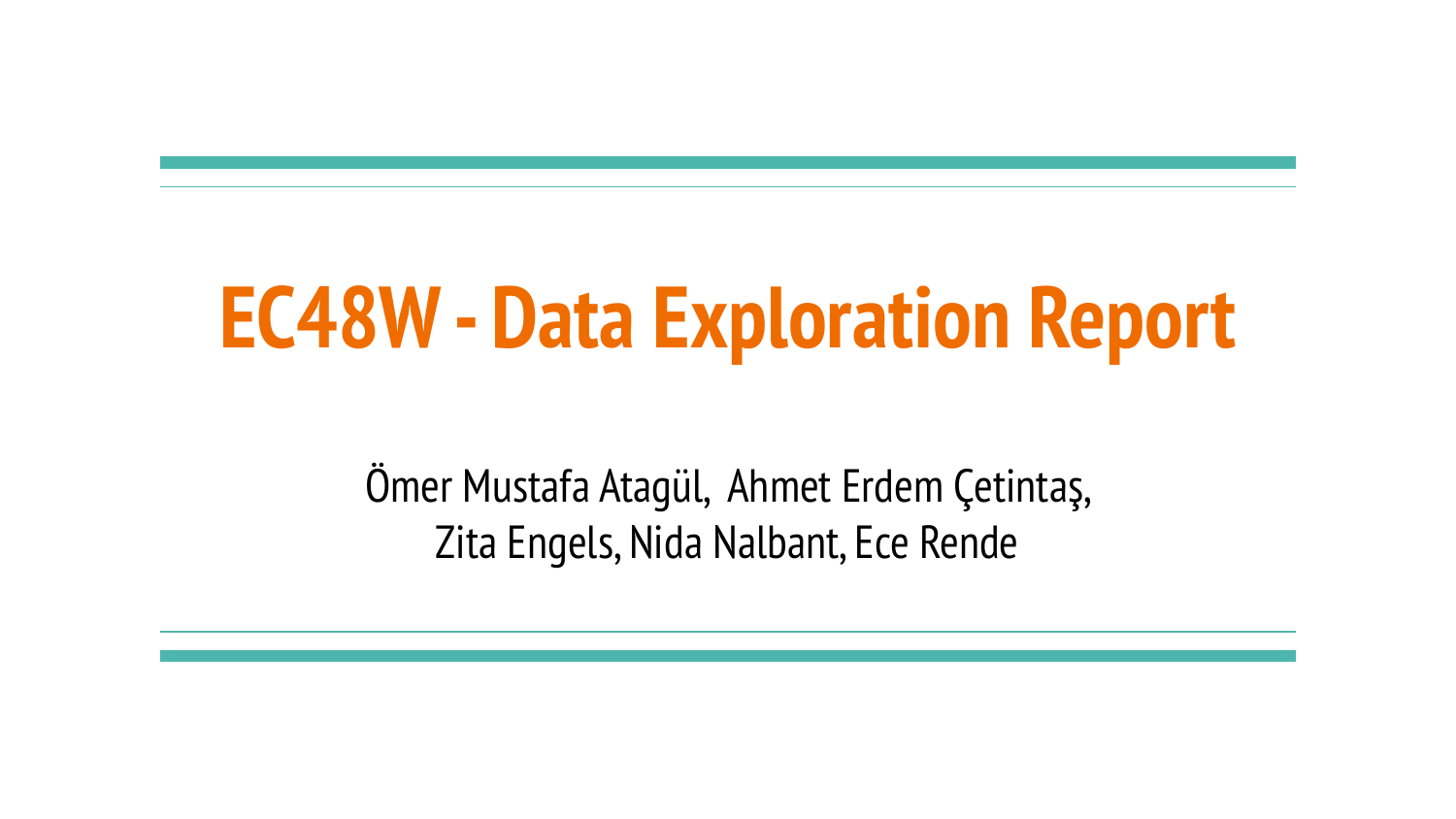

# EC48W - Data Exploration Report
Ömer Mustafa Atagül,  Ahmet Erdem Çetintaş, Zita Engels, Nida Nalbant, Ece Rende